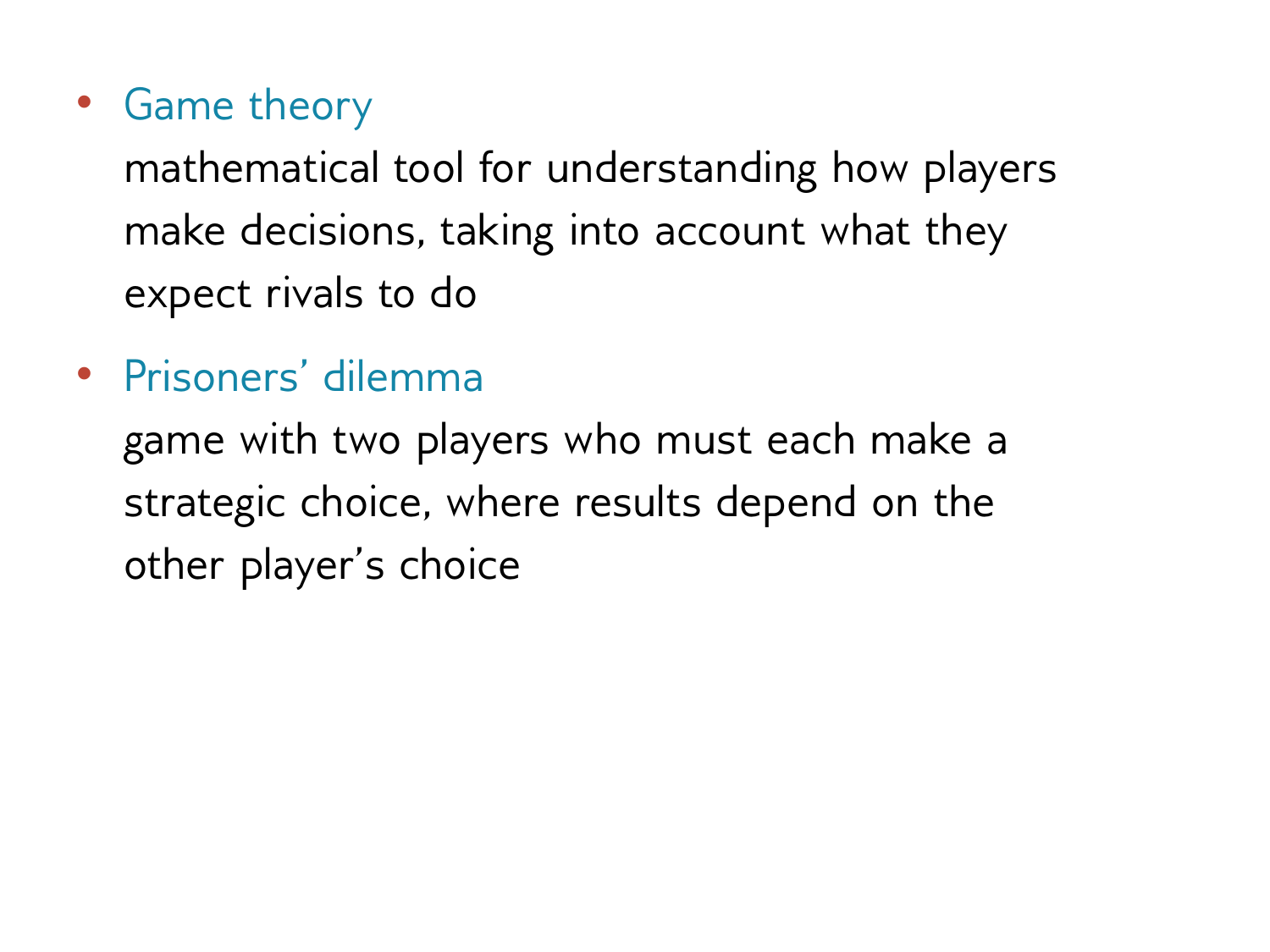

Game theory
mathematical tool for understanding how players make decisions, taking into account what they expect rivals to do
Prisoners’ dilemma
game with two players who must each make a strategic choice, where results depend on the
other player’s choice